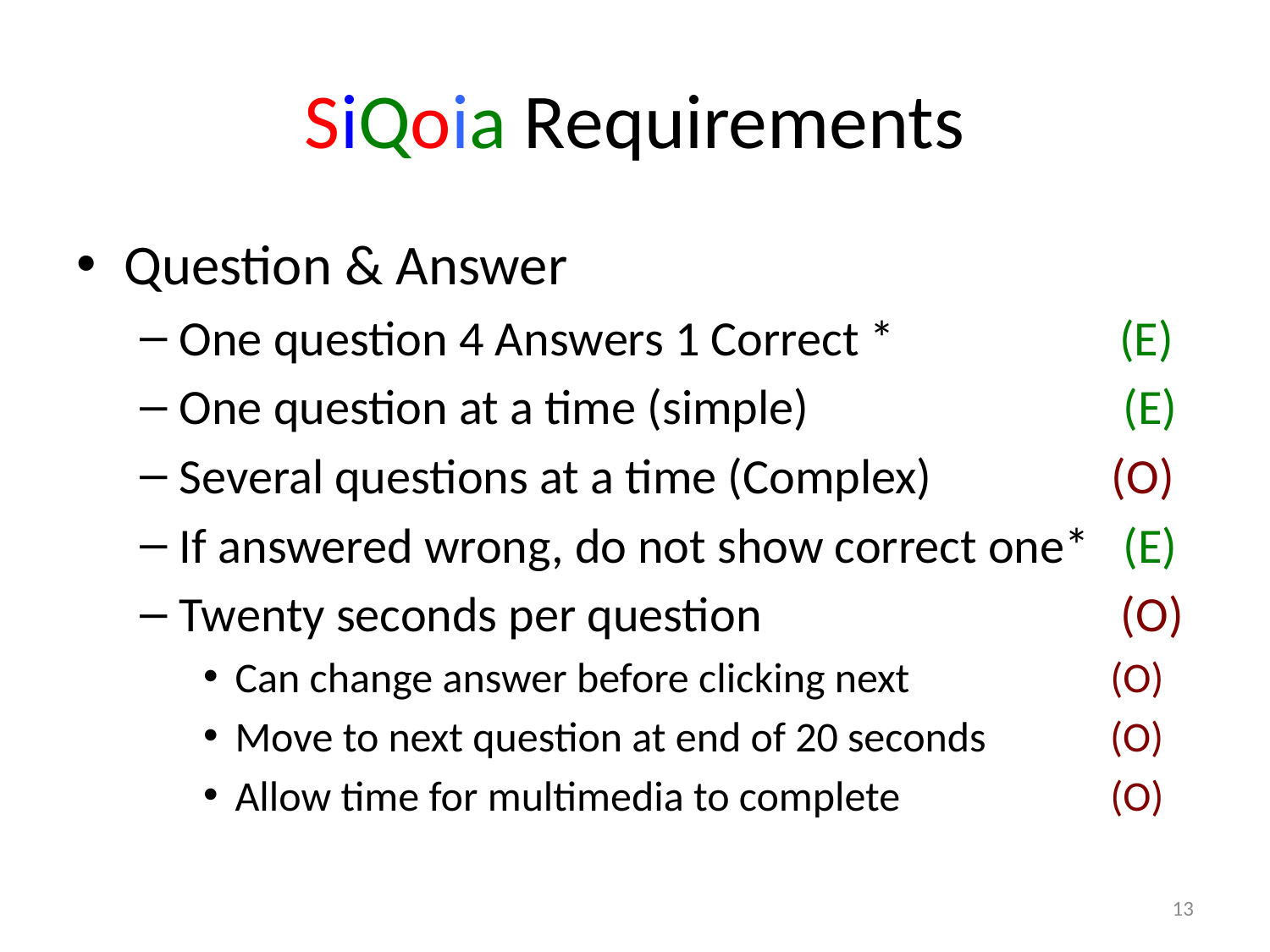

# SiQoia Requirements
Question & Answer
One question 4 Answers 1 Correct *                    (E)
One question at a time (simple)                            (E)
Several questions at a time (Complex)                (O)
If answered wrong, do not show correct one*   (E)
Twenty seconds per question                                (O)
Can change answer before clicking next                     (O)
Move to next question at end of 20 seconds             (O)
Allow time for multimedia to complete                      (O)
13